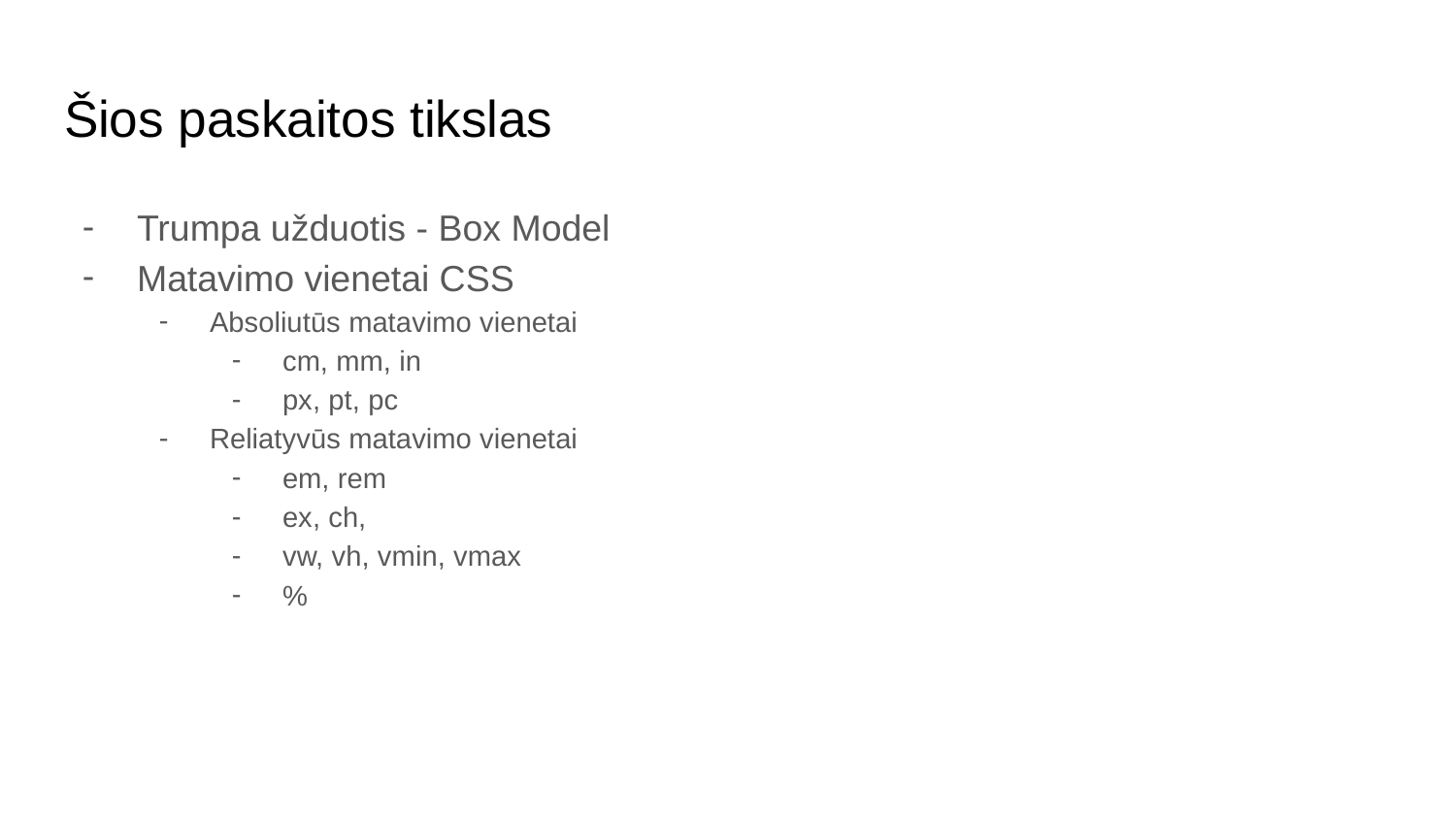

# Šios paskaitos tikslas
Trumpa užduotis - Box Model
Matavimo vienetai CSS
Absoliutūs matavimo vienetai
cm, mm, in
px, pt, pc
Reliatyvūs matavimo vienetai
em, rem
ex, ch,
vw, vh, vmin, vmax
%